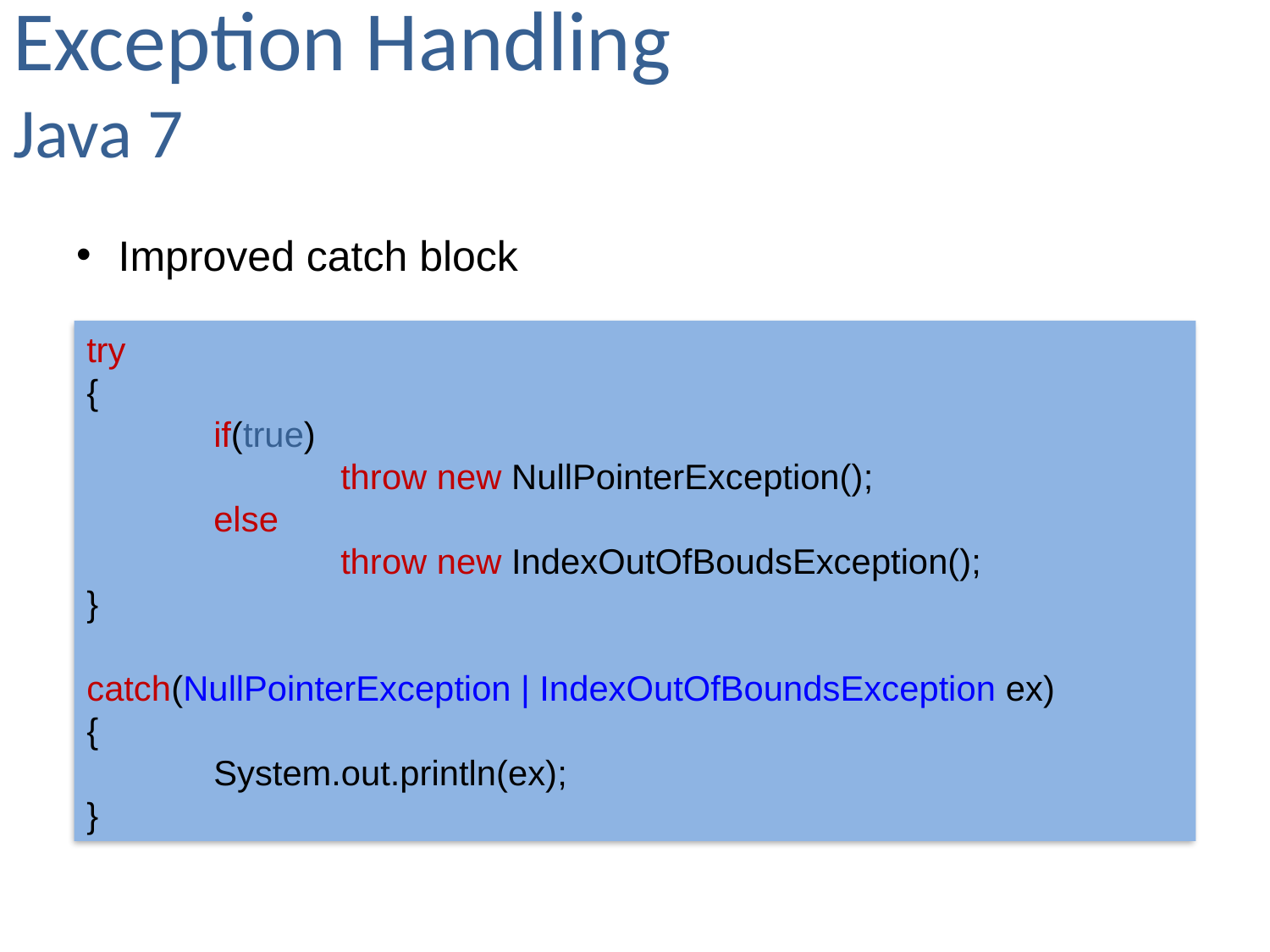

Exception Handling
Java 7
Improved catch block
try
{
	if(true)
		throw new NullPointerException();
	else
		throw new IndexOutOfBoudsException();
}

catch(NullPointerException | IndexOutOfBoundsException ex)
{
	System.out.println(ex);
}